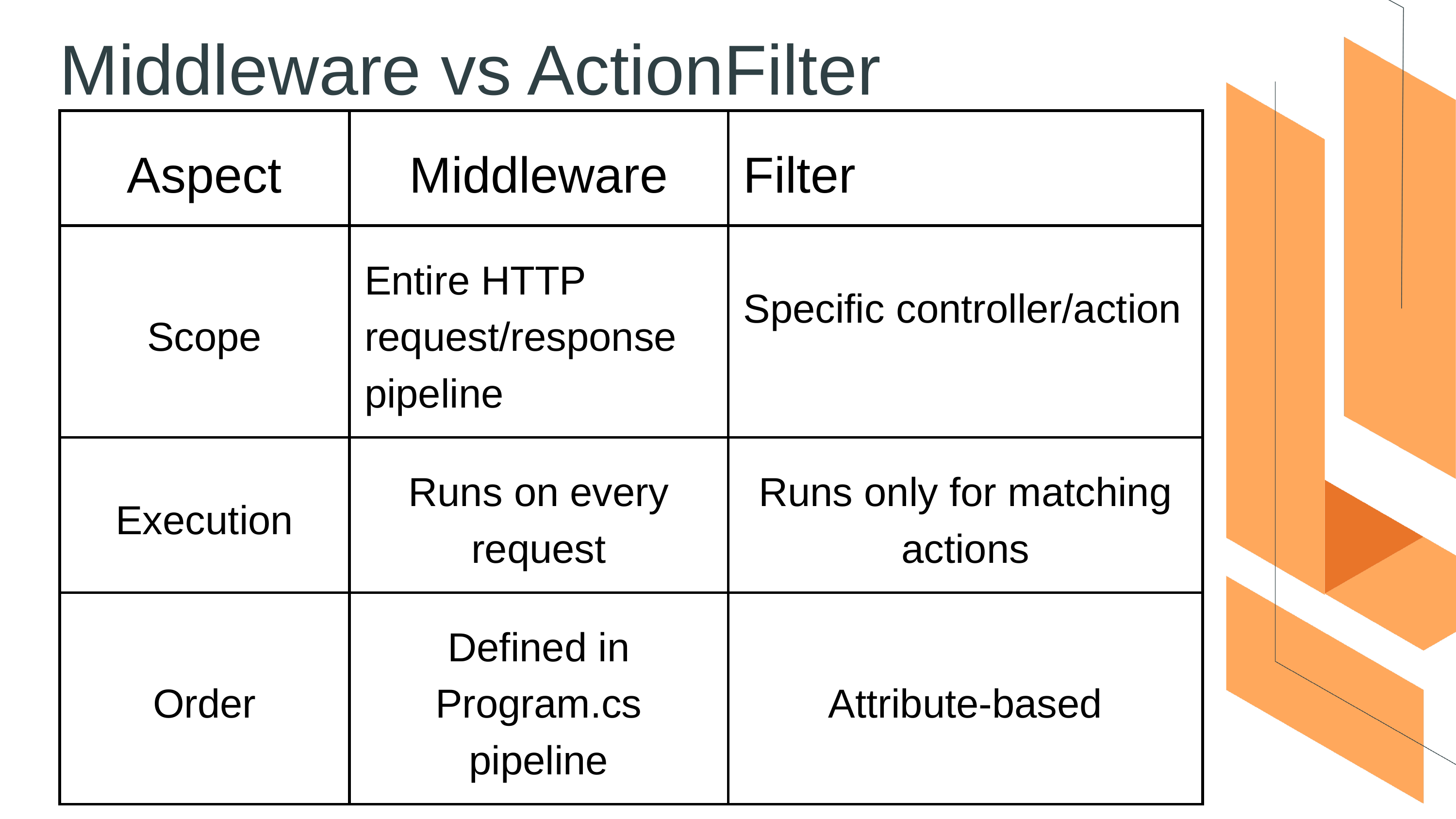

Middleware vs ActionFilter

| Aspect | Middleware | Filter |
| --- | --- | --- |
| Scope | Entire HTTP request/response pipeline | Specific controller/action |
| Execution | Runs on every request | Runs only for matching actions |
| Order | Defined in Program.cs pipeline | Attribute-based |